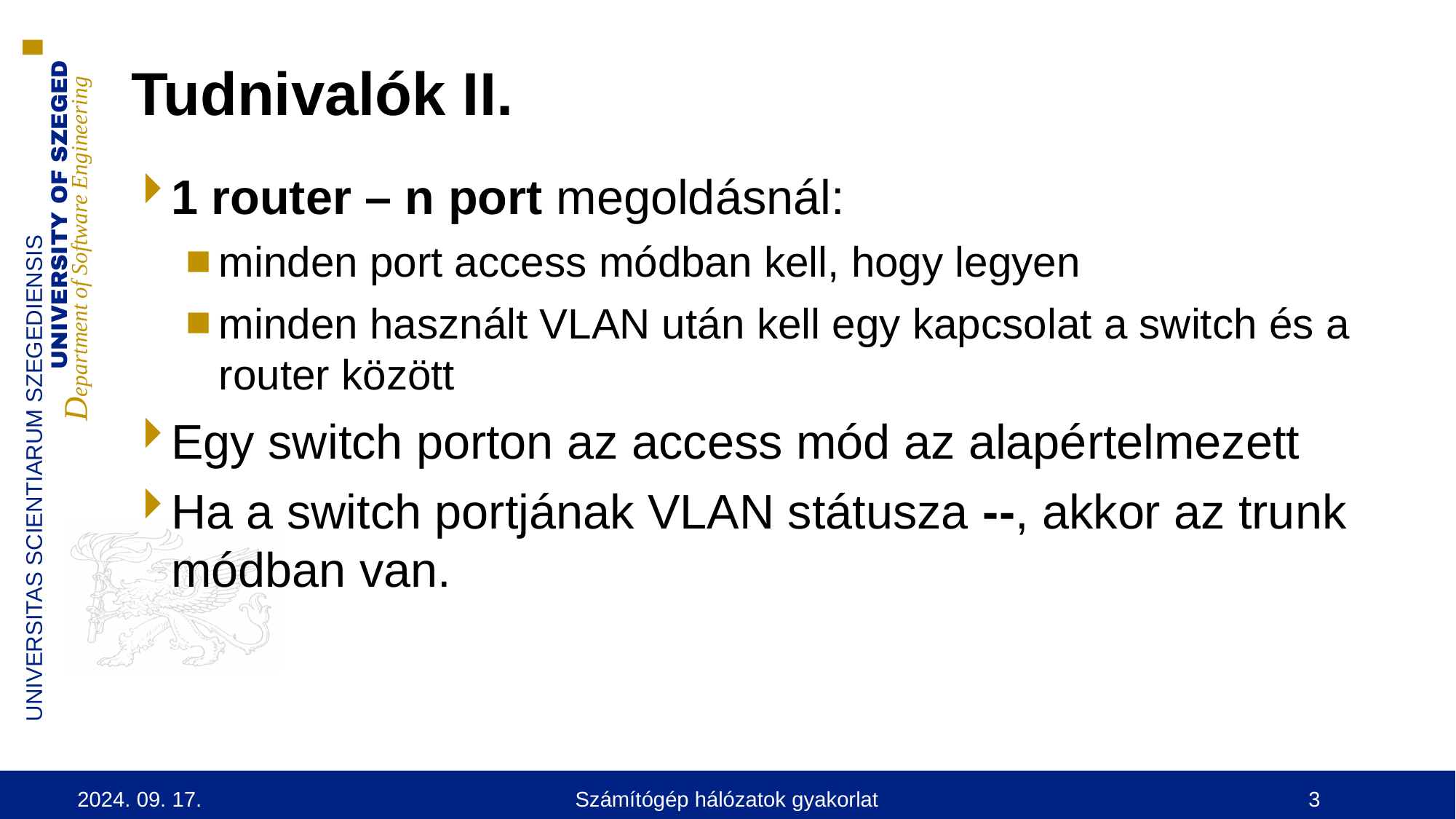

# Tudnivalók II.
1 router – n port megoldásnál:
minden port access módban kell, hogy legyen
minden használt VLAN után kell egy kapcsolat a switch és a router között
Egy switch porton az access mód az alapértelmezett
Ha a switch portjának VLAN státusza --, akkor az trunk módban van.
2024. 09. 17.
Számítógép hálózatok gyakorlat
3